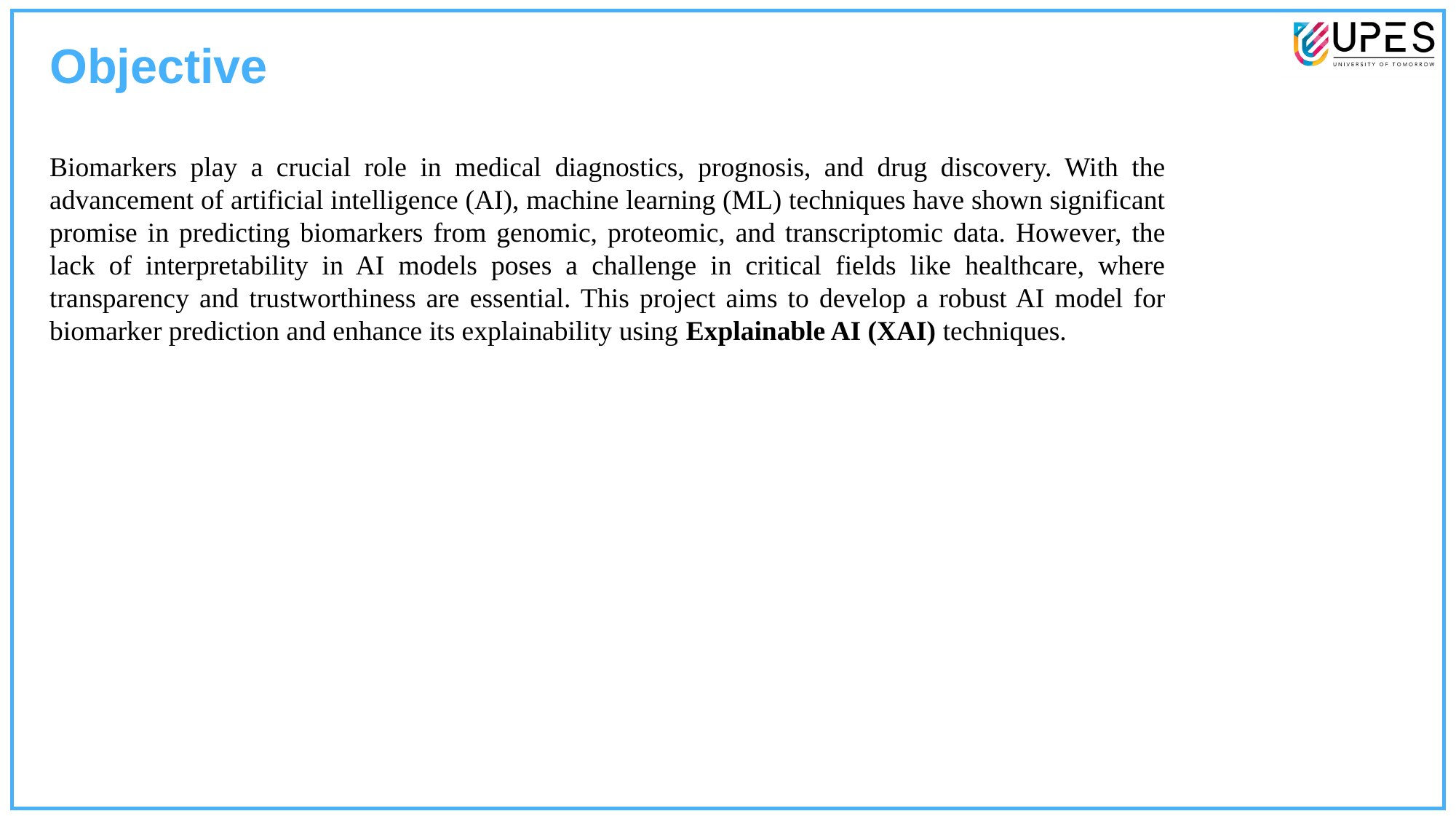

Objective
Biomarkers play a crucial role in medical diagnostics, prognosis, and drug discovery. With the advancement of artificial intelligence (AI), machine learning (ML) techniques have shown significant promise in predicting biomarkers from genomic, proteomic, and transcriptomic data. However, the lack of interpretability in AI models poses a challenge in critical fields like healthcare, where transparency and trustworthiness are essential. This project aims to develop a robust AI model for biomarker prediction and enhance its explainability using Explainable AI (XAI) techniques.